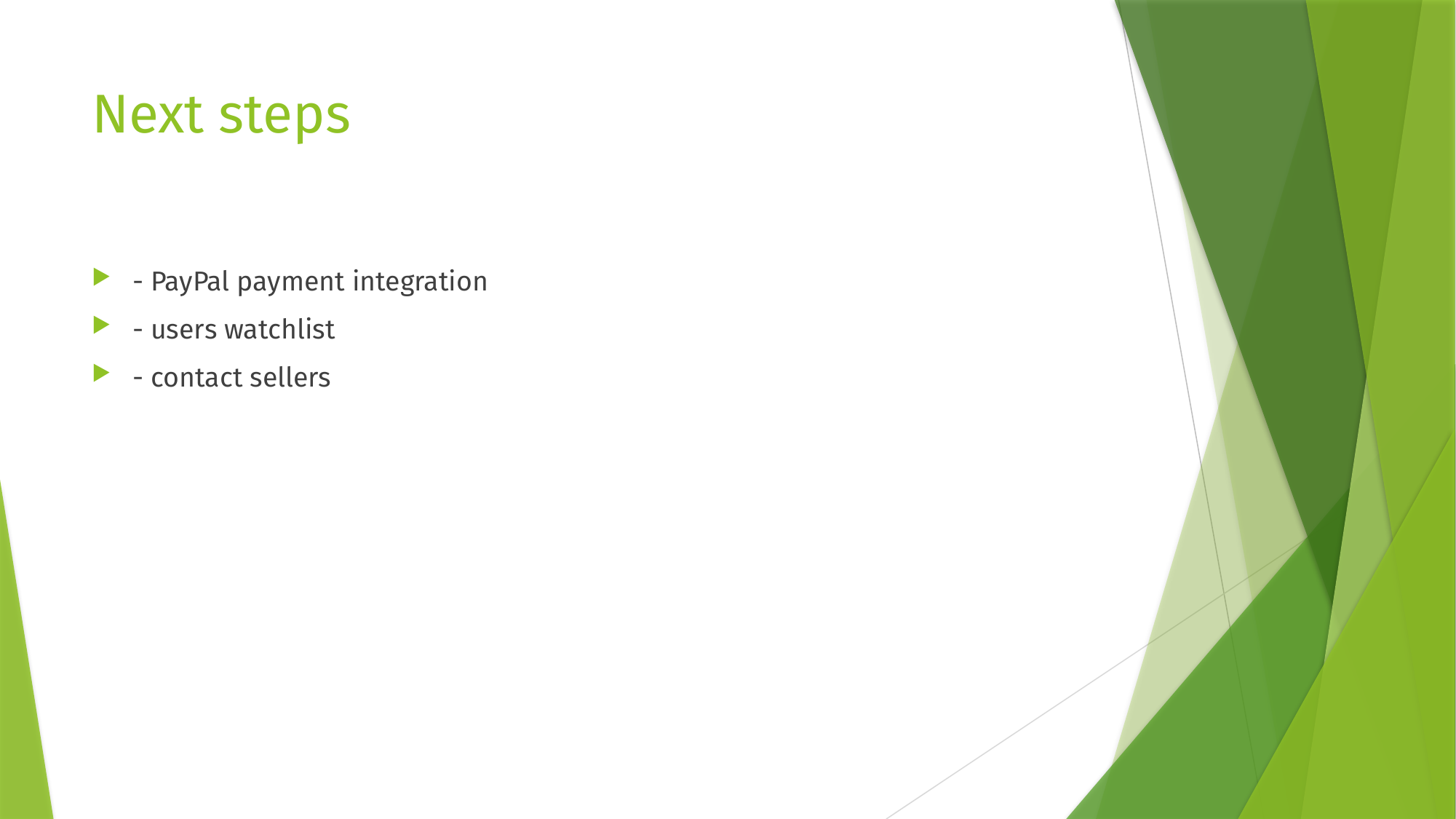

# Next steps
- PayPal payment integration
- users watchlist
- contact sellers